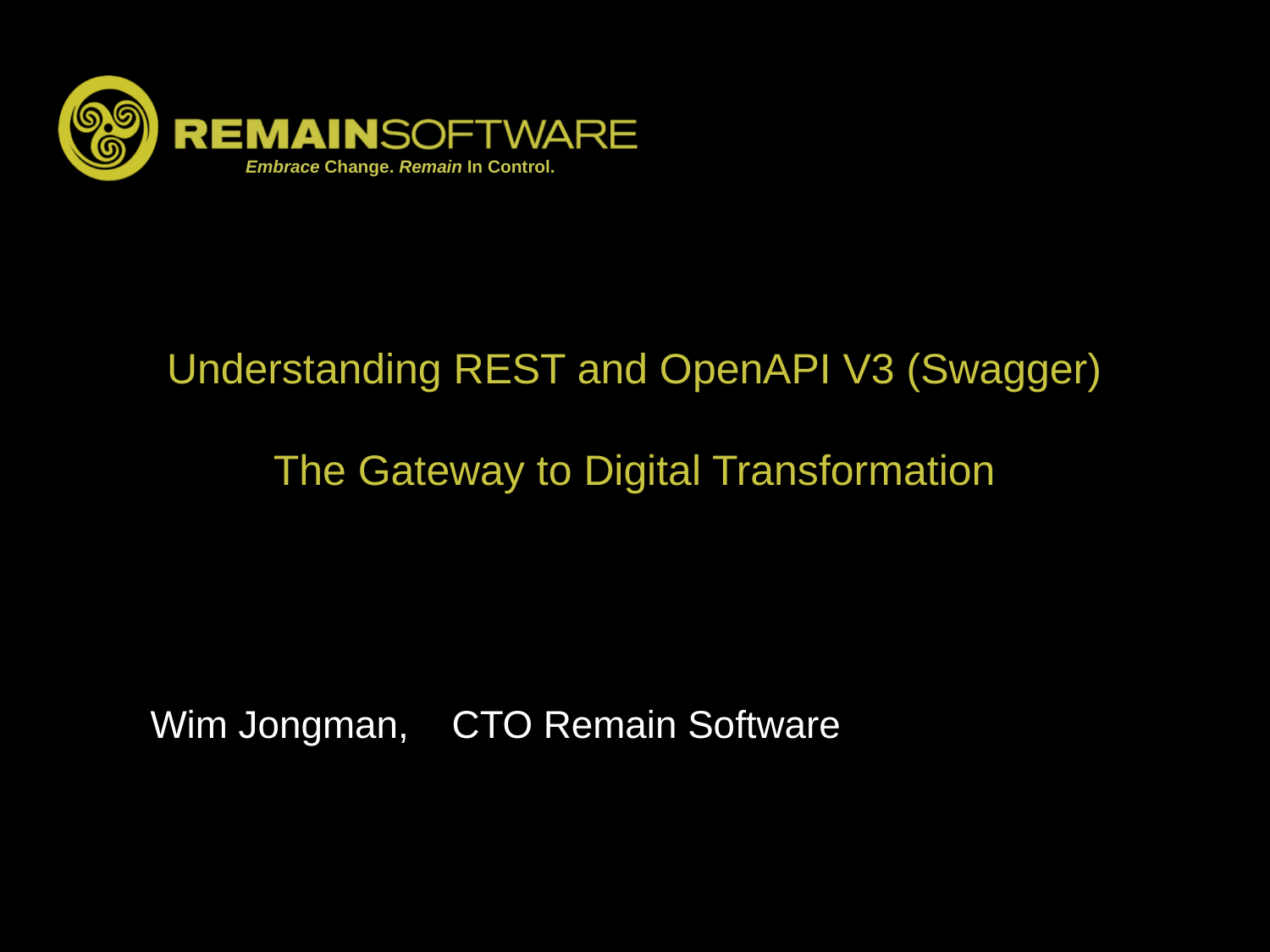

# Understanding REST and OpenAPI V3 (Swagger) The Gateway to Digital Transformation
Wim Jongman,    CTO Remain Software